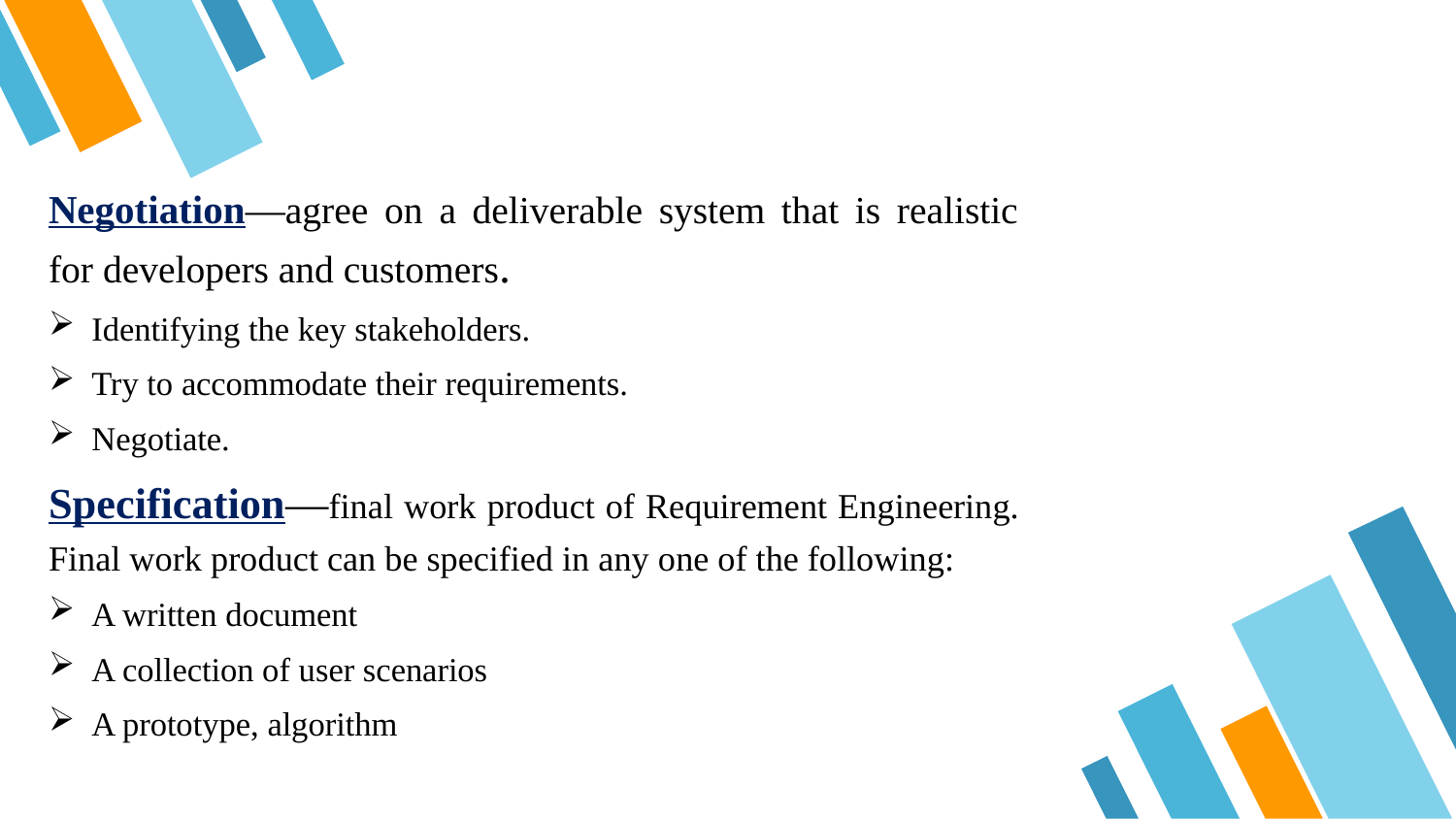

Negotiation—agree on a deliverable system that is realistic for developers and customers.
Identifying the key stakeholders.
Try to accommodate their requirements.
Negotiate.
Specification—final work product of Requirement Engineering. Final work product can be specified in any one of the following:
A written document
A collection of user scenarios
A prototype, algorithm